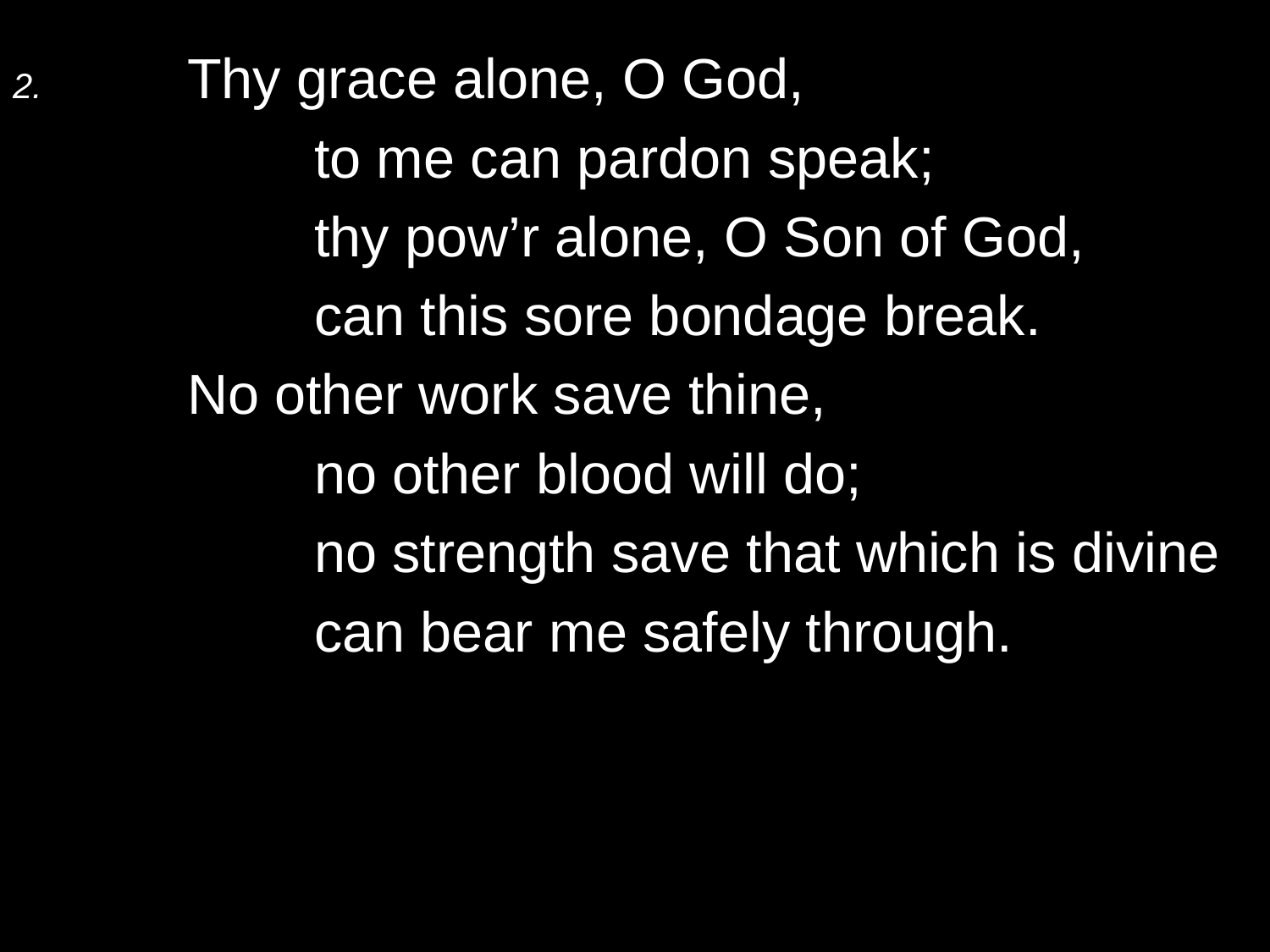

2.	Thy grace alone, O God,
		to me can pardon speak;
		thy pow’r alone, O Son of God,
		can this sore bondage break.
	No other work save thine,
		no other blood will do;
		no strength save that which is divine
		can bear me safely through.